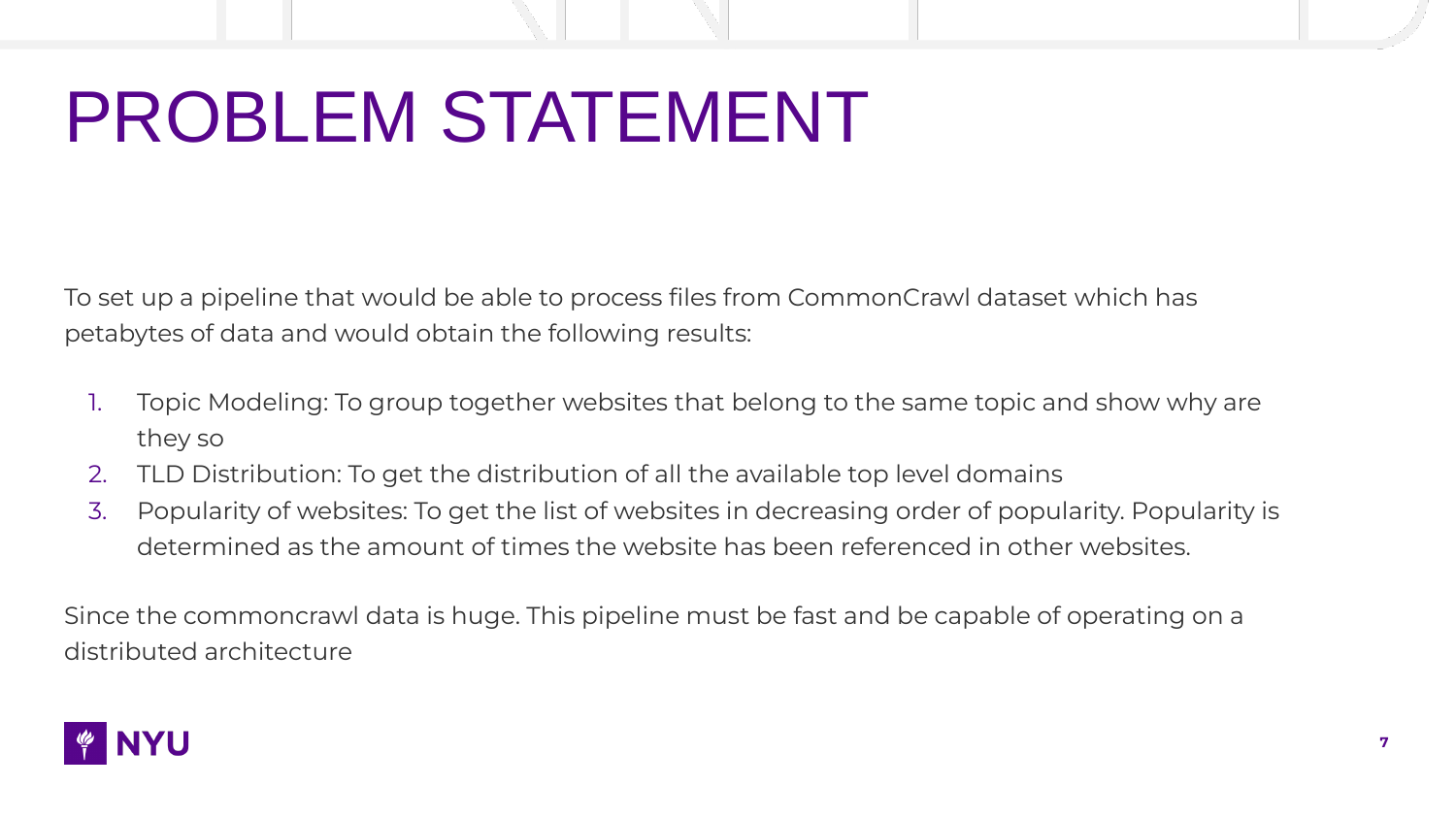

# PROBLEM STATEMENT

To set up a pipeline that would be able to process files from CommonCrawl dataset which has petabytes of data and would obtain the following results:
Topic Modeling: To group together websites that belong to the same topic and show why are they so
TLD Distribution: To get the distribution of all the available top level domains
Popularity of websites: To get the list of websites in decreasing order of popularity. Popularity is determined as the amount of times the website has been referenced in other websites.
Since the commoncrawl data is huge. This pipeline must be fast and be capable of operating on a distributed architecture